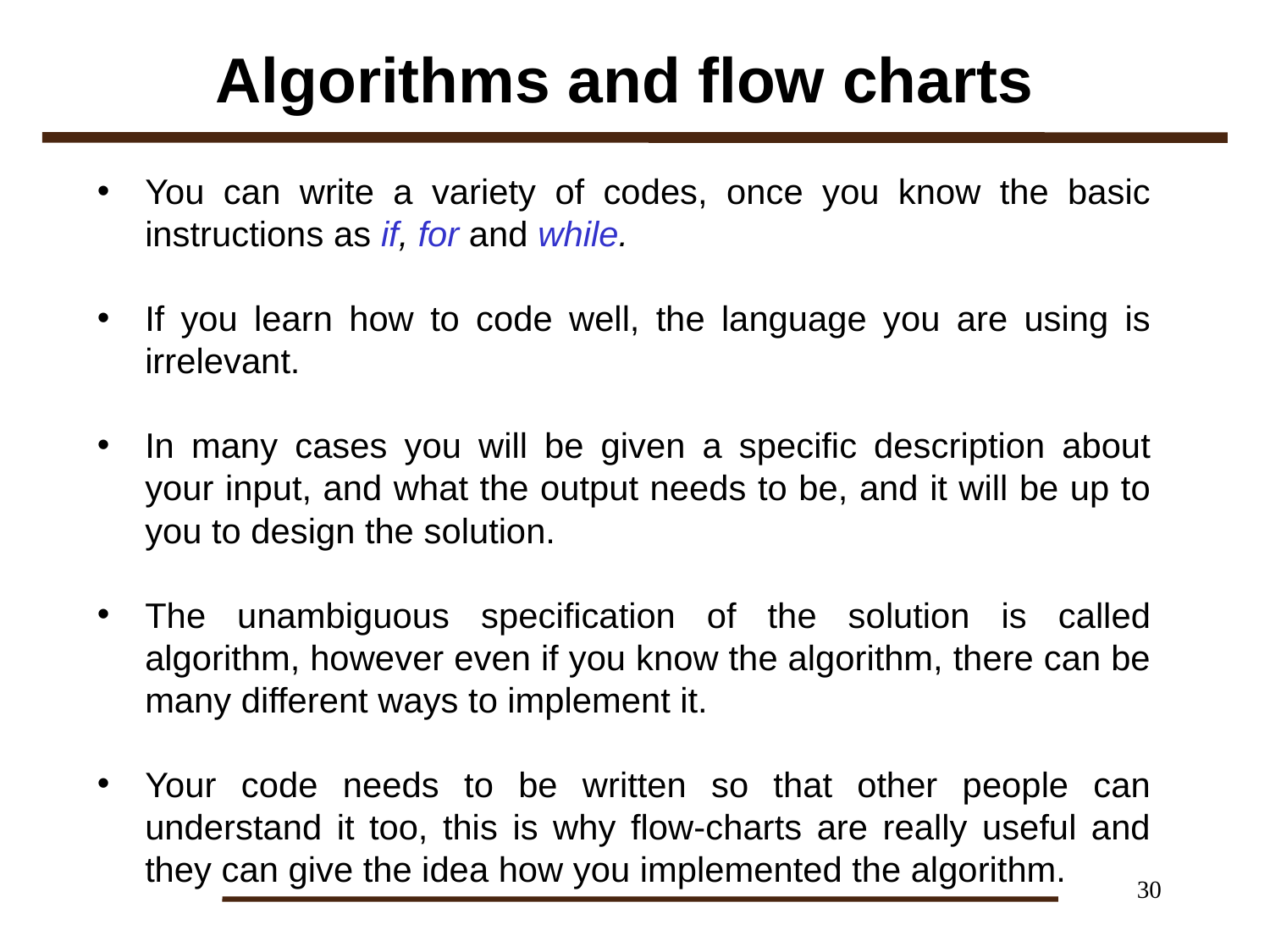

# Algorithms and flow charts

You can write a variety of codes, once you know the basic instructions as if, for and while.

If you learn how to code well, the language you are using is irrelevant.

In many cases you will be given a specific description about your input, and what the output needs to be, and it will be up to you to design the solution.

The unambiguous specification of the solution is called algorithm, however even if you know the algorithm, there can be many different ways to implement it.

Your code needs to be written so that other people can understand it too, this is why flow-charts are really useful and they can give the idea how you implemented the algorithm.

30